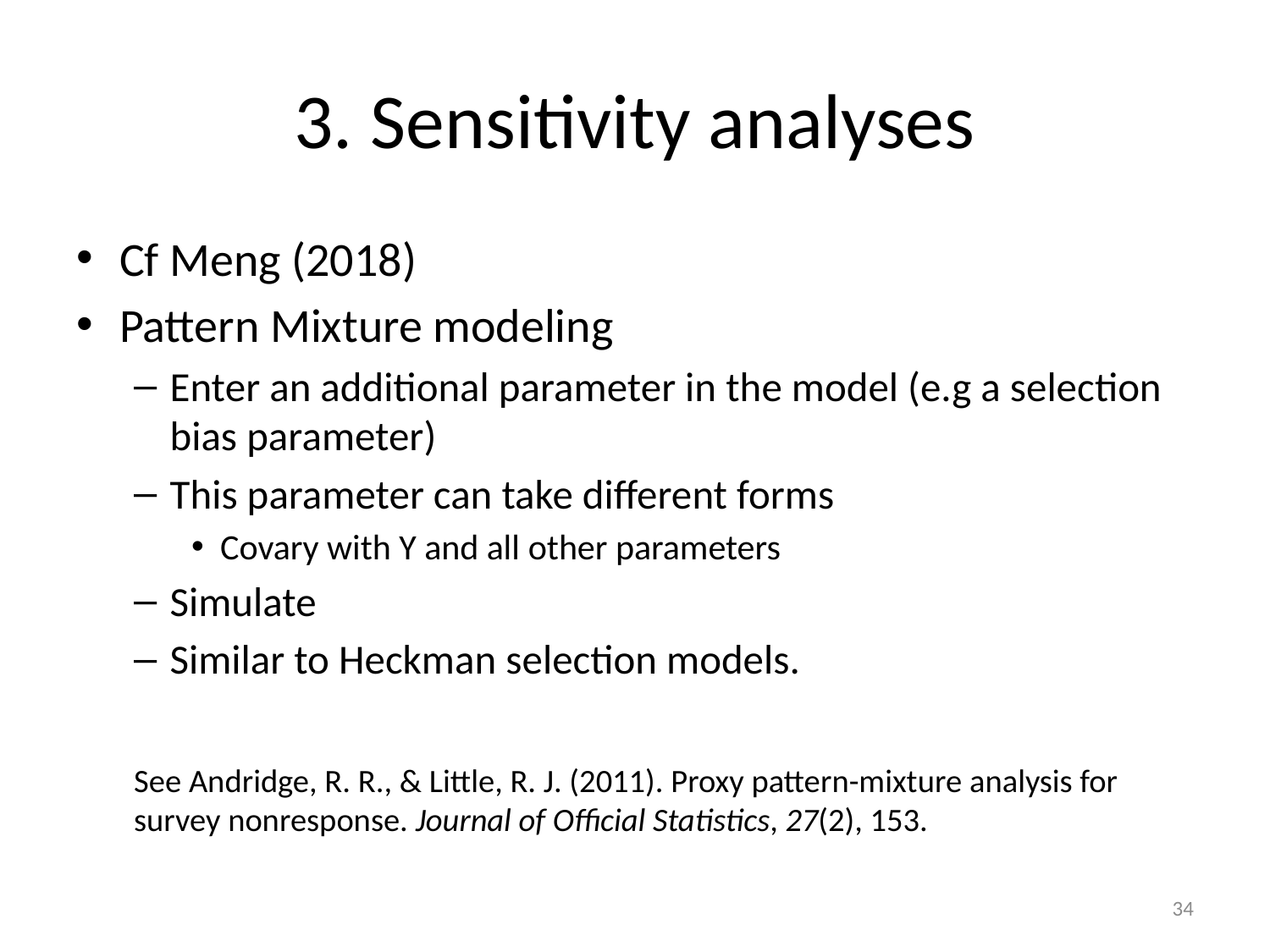

# 3. Sensitivity analyses
Cf Meng (2018)
Pattern Mixture modeling
Enter an additional parameter in the model (e.g a selection bias parameter)
This parameter can take different forms
Covary with Y and all other parameters
Simulate
Similar to Heckman selection models.

See Andridge, R. R., & Little, R. J. (2011). Proxy pattern-mixture analysis for survey nonresponse. Journal of Official Statistics, 27(2), 153.
34